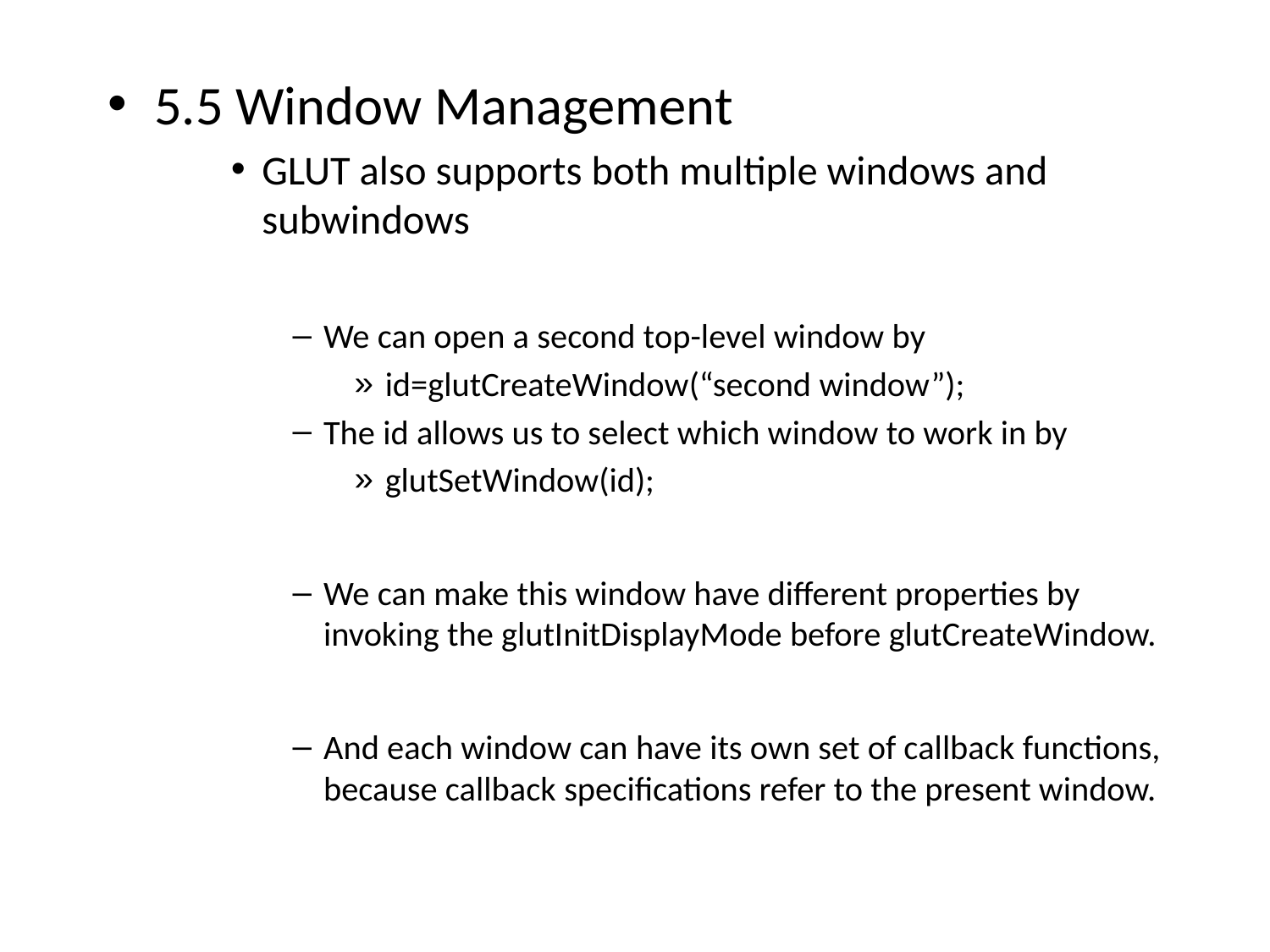

5.5 Window Management
GLUT also supports both multiple windows and subwindows

We can open a second top-level window by
id=glutCreateWindow(“second window”);
The id allows us to select which window to work in by
glutSetWindow(id);

We can make this window have different properties by invoking the glutInitDisplayMode before glutCreateWindow.

And each window can have its own set of callback functions, because callback specifications refer to the present window.